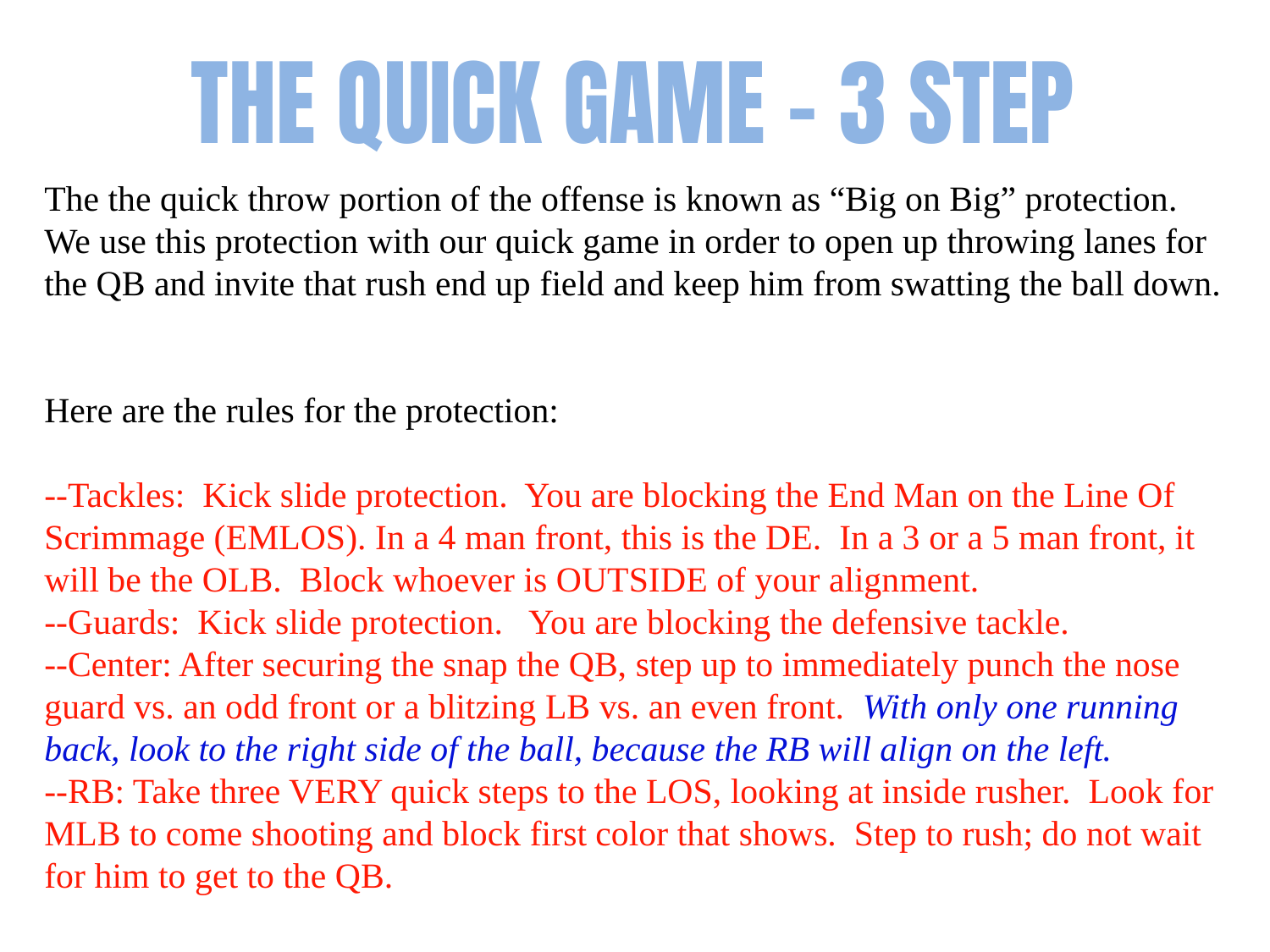

THE QUICK GAME - 3 STEP
The the quick throw portion of the offense is known as “Big on Big” protection.  We use this protection with our quick game in order to open up throwing lanes for the QB and invite that rush end up field and keep him from swatting the ball down.

Here are the rules for the protection:

--Tackles:  Kick slide protection.  You are blocking the End Man on the Line Of Scrimmage (EMLOS). In a 4 man front, this is the DE.  In a 3 or a 5 man front, it will be the OLB.  Block whoever is OUTSIDE of your alignment.
--Guards:  Kick slide protection.   You are blocking the defensive tackle.
--Center: After securing the snap the QB, step up to immediately punch the nose guard vs. an odd front or a blitzing LB vs. an even front.  With only one running back, look to the right side of the ball, because the RB will align on the left.
--RB: Take three VERY quick steps to the LOS, looking at inside rusher.  Look for MLB to come shooting and block first color that shows.  Step to rush; do not wait for him to get to the QB.